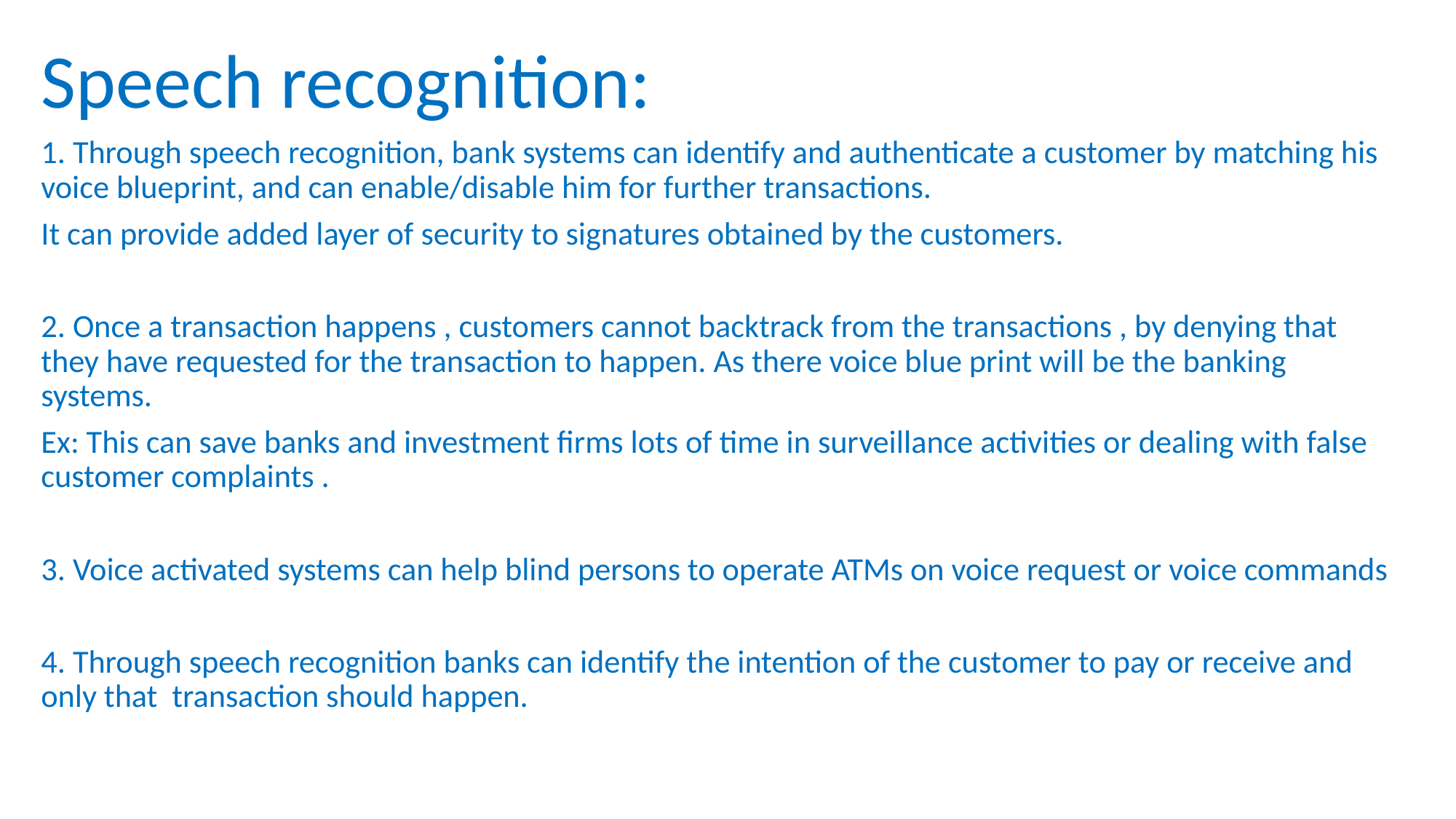

Speech recognition:
1. Through speech recognition, bank systems can identify and authenticate a customer by matching his voice blueprint, and can enable/disable him for further transactions.
It can provide added layer of security to signatures obtained by the customers.

2. Once a transaction happens , customers cannot backtrack from the transactions , by denying that they have requested for the transaction to happen. As there voice blue print will be the banking systems.
Ex: This can save banks and investment firms lots of time in surveillance activities or dealing with false customer complaints .

3. Voice activated systems can help blind persons to operate ATMs on voice request or voice commands

4. Through speech recognition banks can identify the intention of the customer to pay or receive and only that  transaction should happen.